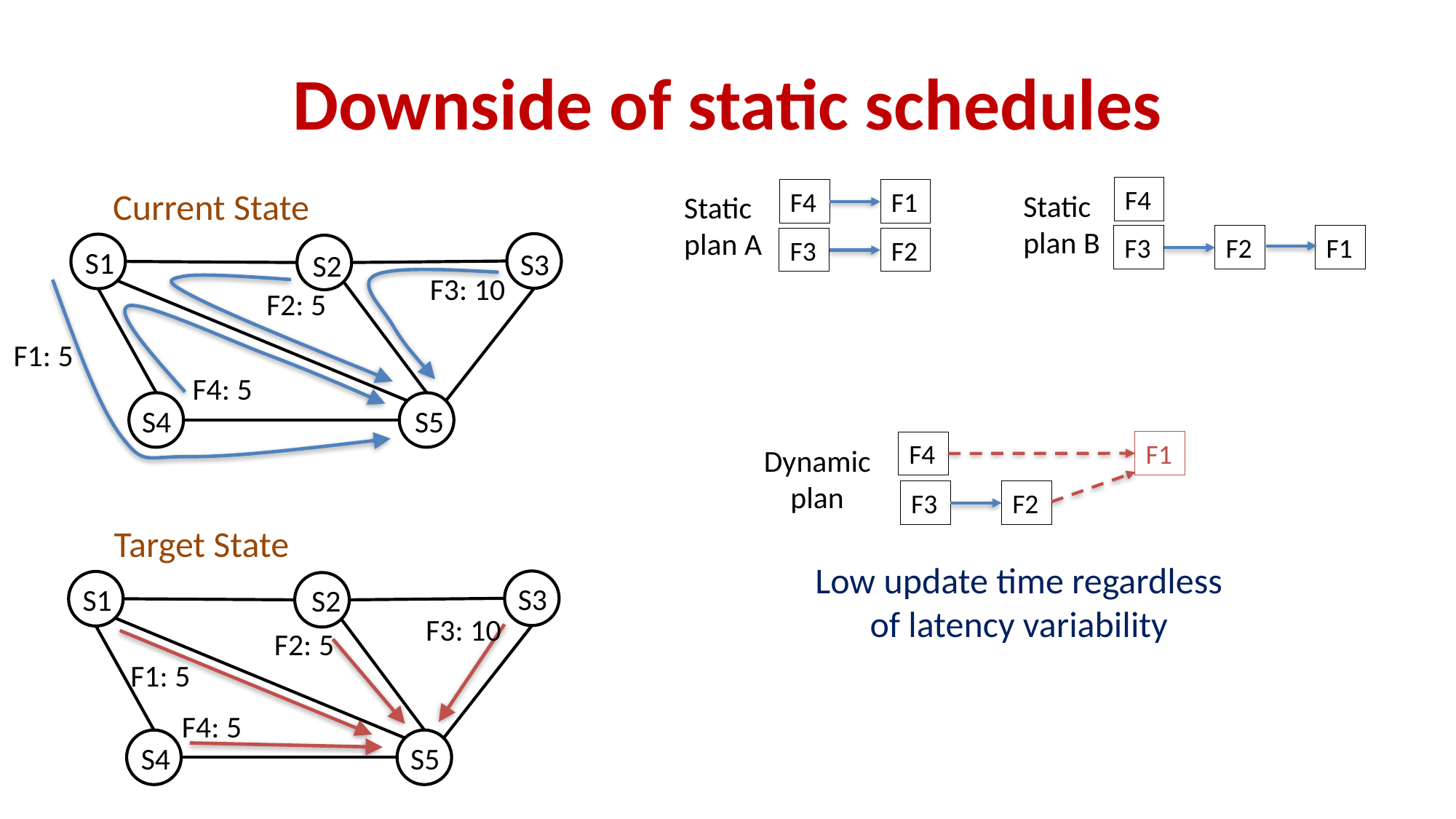

# Downside of static schedules
F4
F3
F2
F1
Static plan B
Current State
F4
F1
F3
F2
Static plan A

S1
S3
S2
F3: 10

F2: 5

F1: 5
F4: 5

S4
S5
F1
F4
Dynamic plan
F3
F2
Target State
Low update time regardless of latency variability

S3
S1
S2
F3: 10
F2: 5

F1: 5
F4: 5

S5
S4